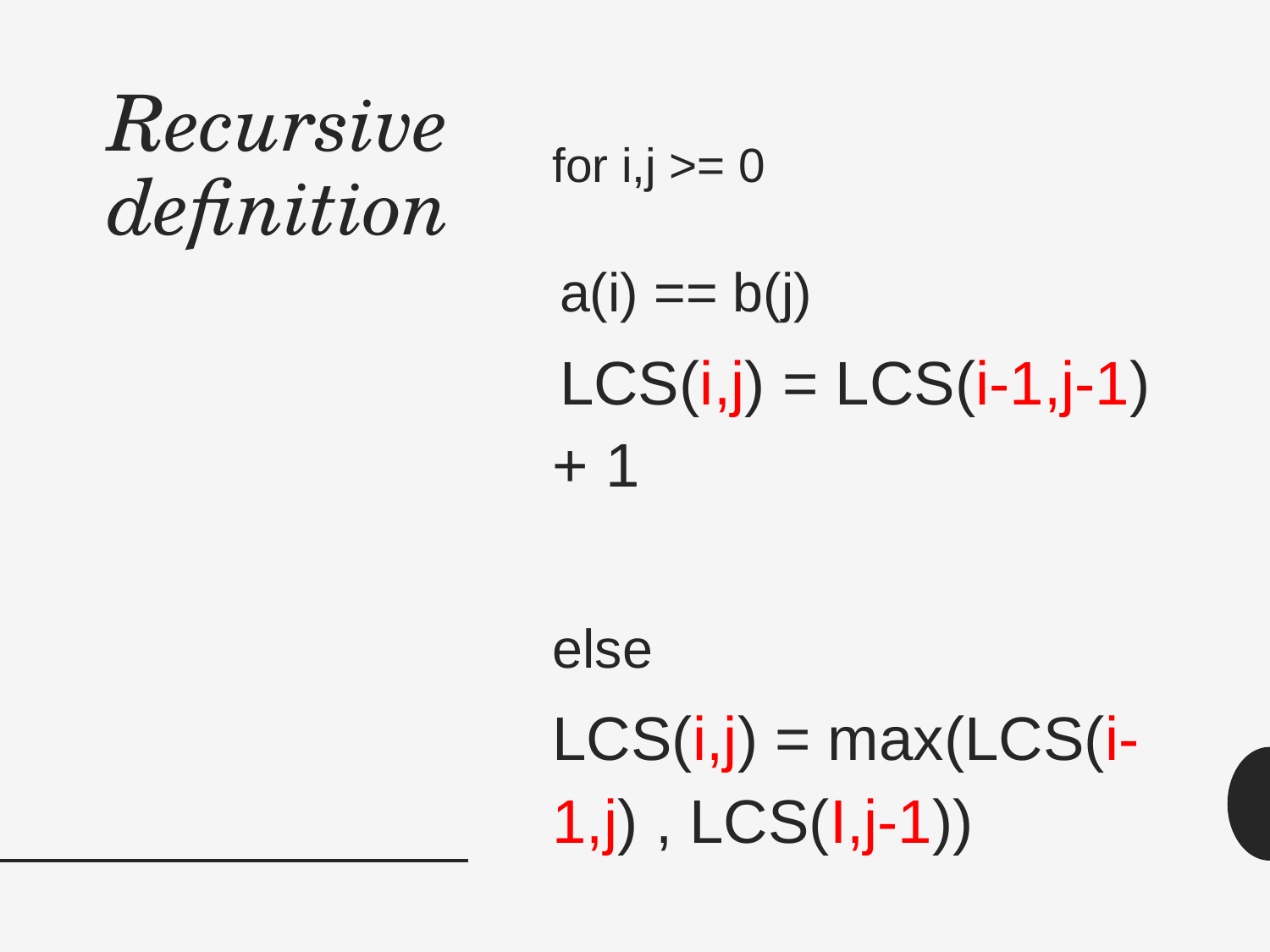

# Recursive definition

for i,j >= 0

 a(i) == b(j)
 LCS(i,j) = LCS(i-1,j-1) + 1

else
LCS(i,j) = max(LCS(i-1,j) , LCS(I,j-1))